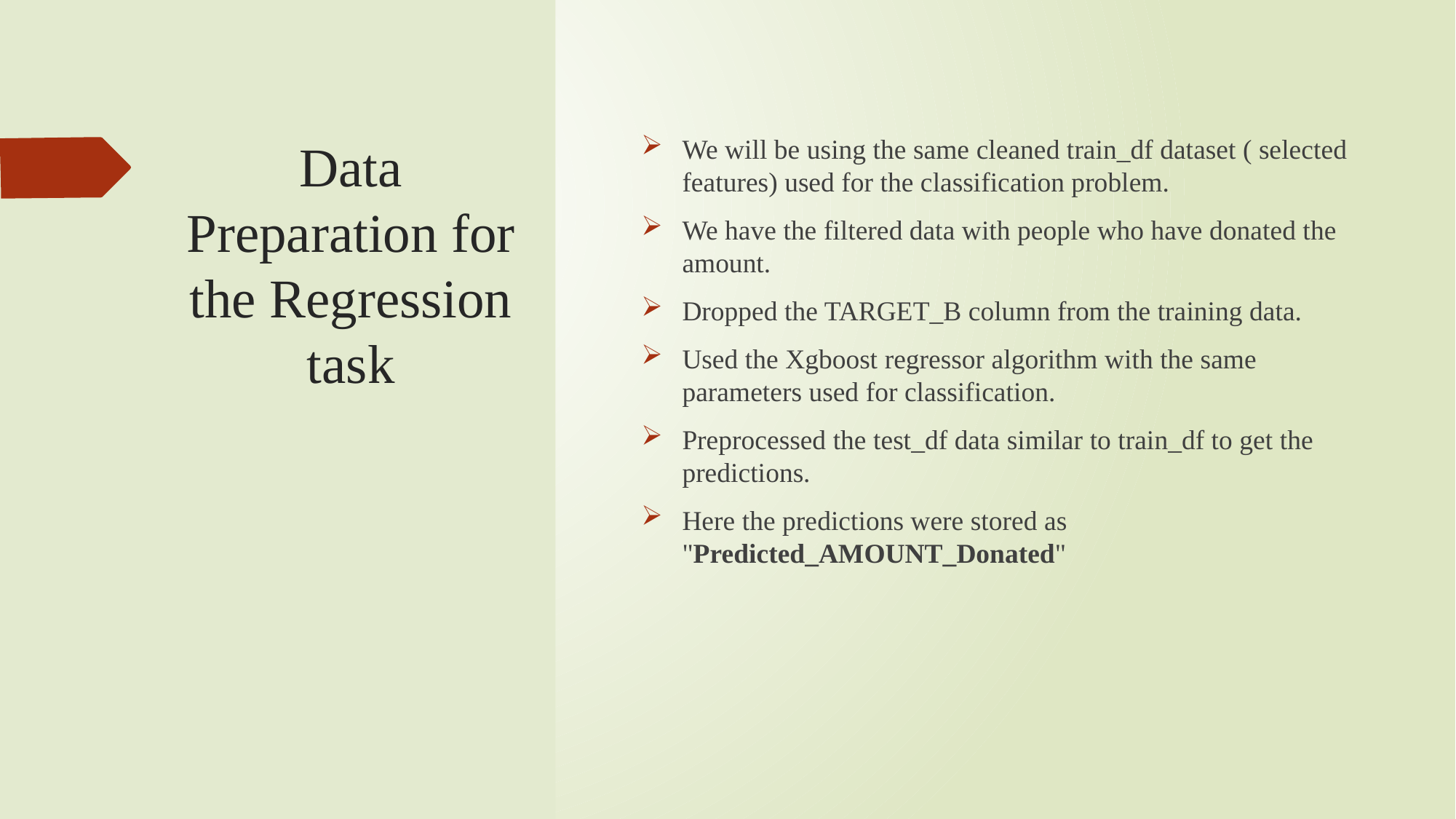

# Data Preparation for the Regression task
We will be using the same cleaned train_df dataset ( selected features) used for the classification problem.
We have the filtered data with people who have donated the amount.
Dropped the TARGET_B column from the training data.
Used the Xgboost regressor algorithm with the same parameters used for classification.
Preprocessed the test_df data similar to train_df to get the predictions.
Here the predictions were stored as "Predicted_AMOUNT_Donated"